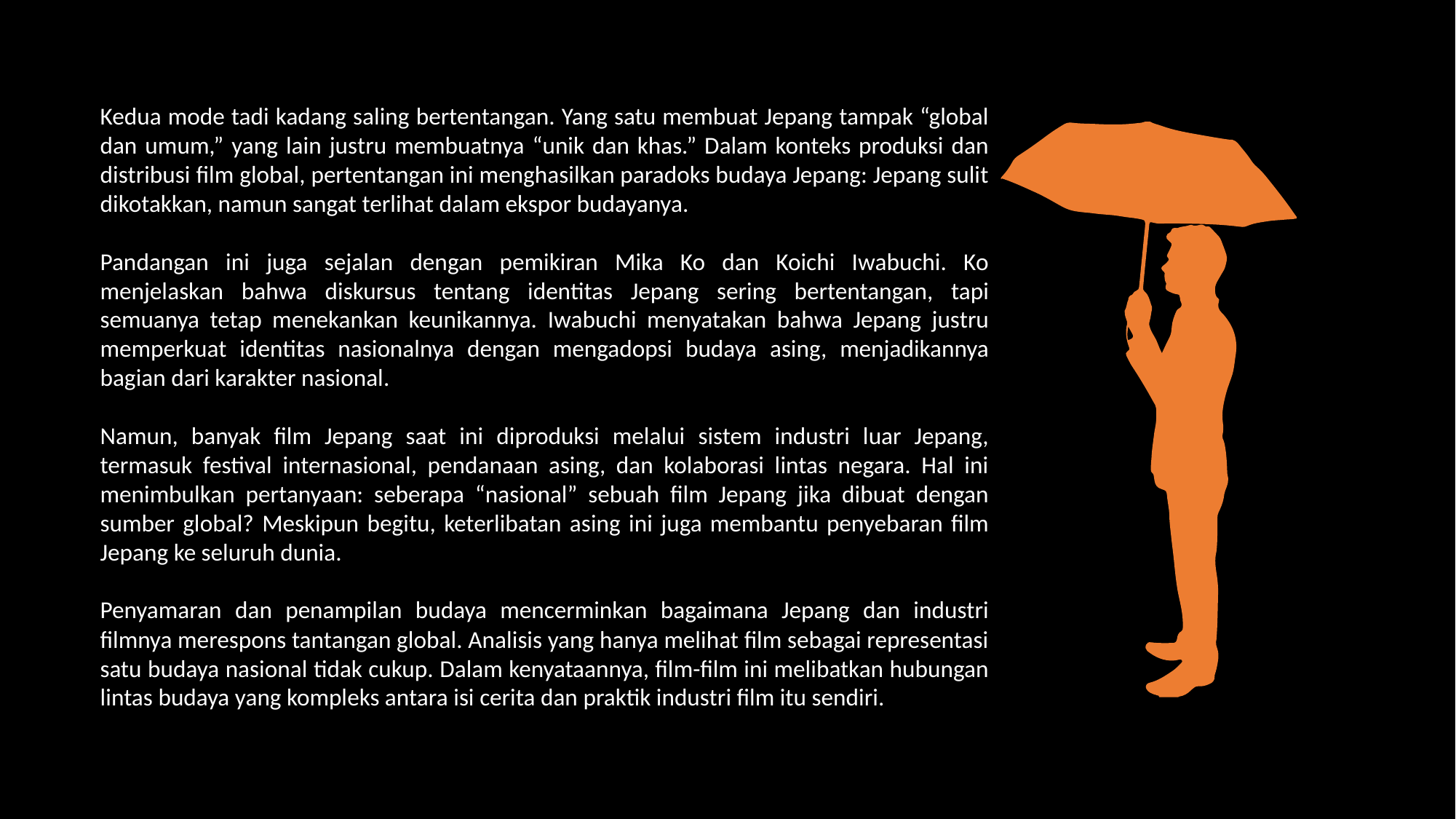

Kedua mode tadi kadang saling bertentangan. Yang satu membuat Jepang tampak “global dan umum,” yang lain justru membuatnya “unik dan khas.” Dalam konteks produksi dan distribusi film global, pertentangan ini menghasilkan paradoks budaya Jepang: Jepang sulit dikotakkan, namun sangat terlihat dalam ekspor budayanya.

Pandangan ini juga sejalan dengan pemikiran Mika Ko dan Koichi Iwabuchi. Ko menjelaskan bahwa diskursus tentang identitas Jepang sering bertentangan, tapi semuanya tetap menekankan keunikannya. Iwabuchi menyatakan bahwa Jepang justru memperkuat identitas nasionalnya dengan mengadopsi budaya asing, menjadikannya bagian dari karakter nasional.

Namun, banyak film Jepang saat ini diproduksi melalui sistem industri luar Jepang, termasuk festival internasional, pendanaan asing, dan kolaborasi lintas negara. Hal ini menimbulkan pertanyaan: seberapa “nasional” sebuah film Jepang jika dibuat dengan sumber global? Meskipun begitu, keterlibatan asing ini juga membantu penyebaran film Jepang ke seluruh dunia.

Penyamaran dan penampilan budaya mencerminkan bagaimana Jepang dan industri filmnya merespons tantangan global. Analisis yang hanya melihat film sebagai representasi satu budaya nasional tidak cukup. Dalam kenyataannya, film-film ini melibatkan hubungan lintas budaya yang kompleks antara isi cerita dan praktik industri film itu sendiri.